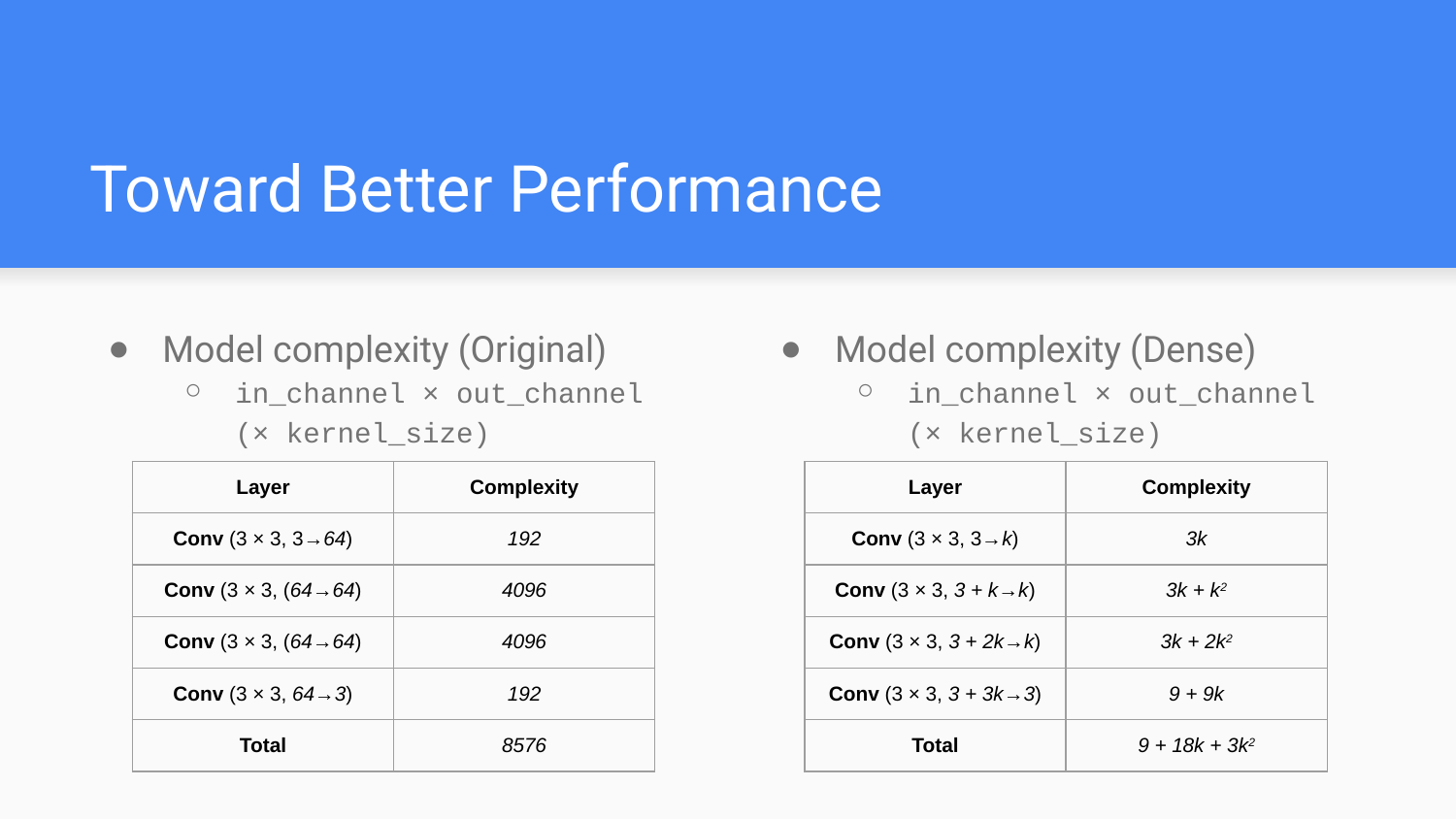

# Toward Better Performance
Model complexity (Original)
in_channel × out_channel
(× kernel_size)
Model complexity (Dense)
in_channel × out_channel
(× kernel_size)
| Layer | Complexity |
| --- | --- |
| Conv (3 × 3, 3→64) | 192 |
| Conv (3 × 3, (64→64) | 4096 |
| Conv (3 × 3, (64→64) | 4096 |
| Conv (3 × 3, 64→3) | 192 |
| Total | 8576 |
| Layer | Complexity |
| --- | --- |
| Conv (3 × 3, 3→k) | 3k |
| Conv (3 × 3, 3 + k→k) | 3k + k2 |
| Conv (3 × 3, 3 + 2k→k) | 3k + 2k2 |
| Conv (3 × 3, 3 + 3k→3) | 9 + 9k |
| Total | 9 + 18k + 3k2 |